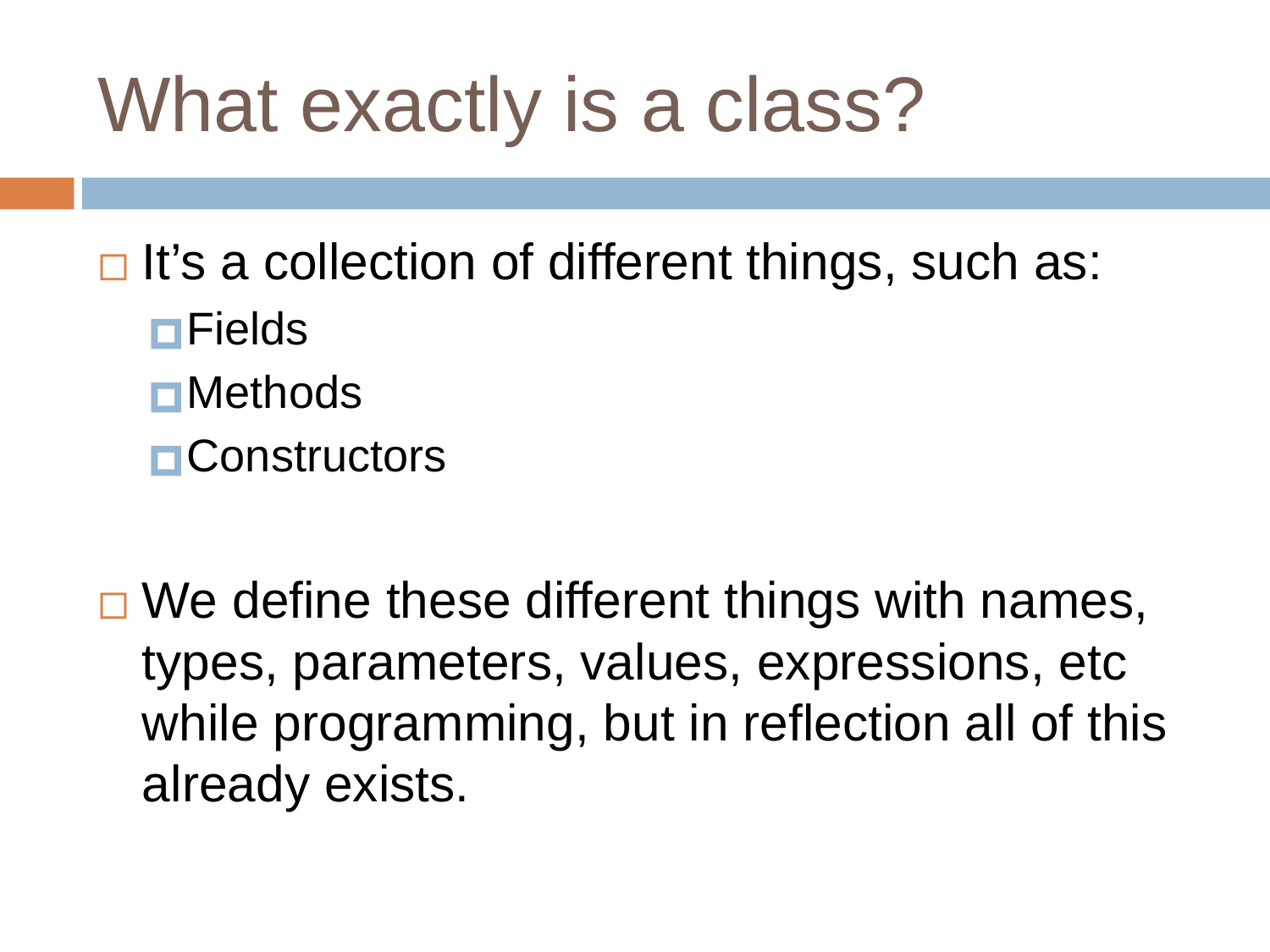

# What exactly is a class?
It’s a collection of different things, such as:
Fields
Methods
Constructors

We define these different things with names, types, parameters, values, expressions, etc while programming, but in reflection all of this already exists.